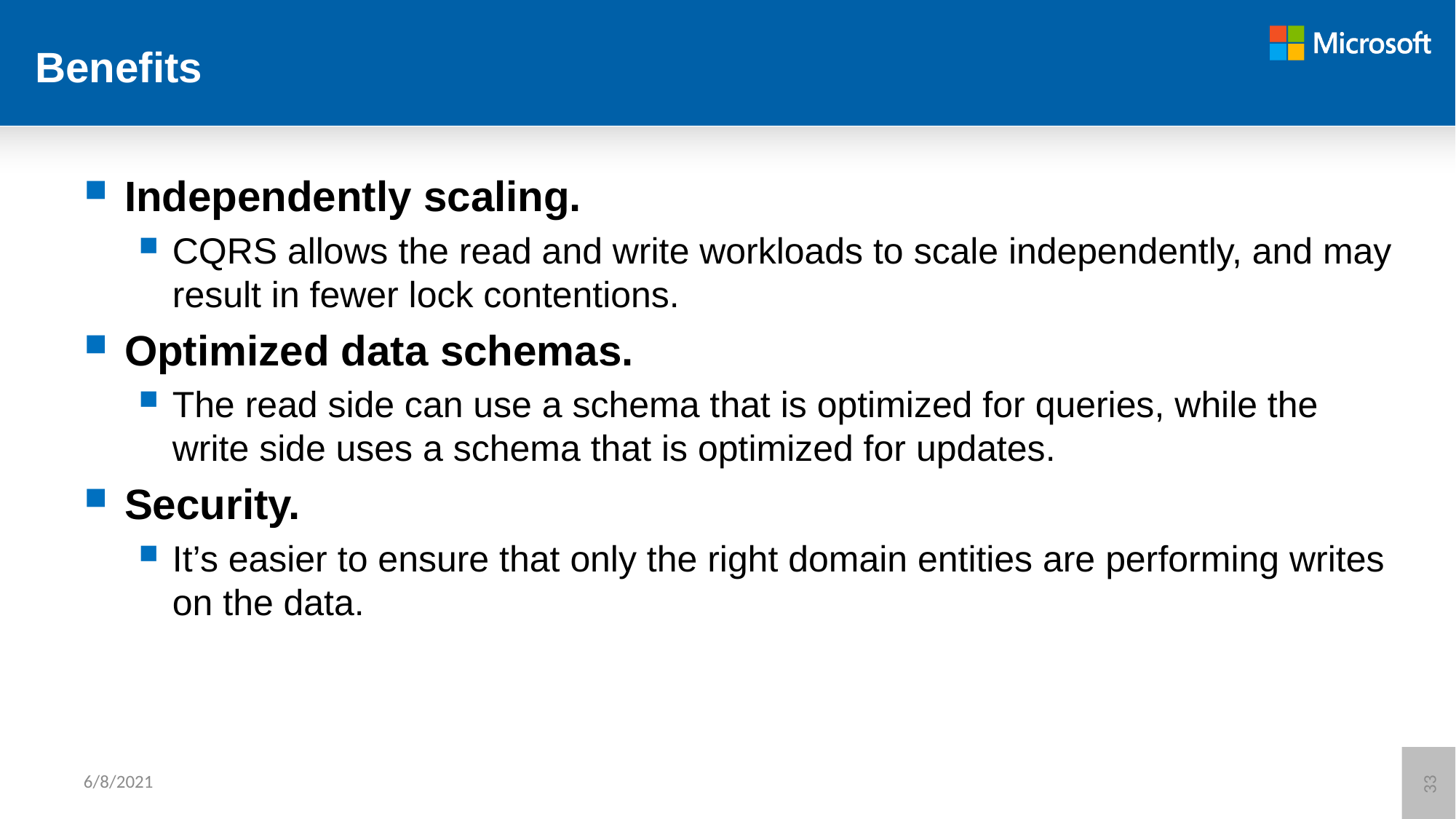

# Benefits
Independently scaling.
CQRS allows the read and write workloads to scale independently, and may result in fewer lock contentions.
Optimized data schemas.
The read side can use a schema that is optimized for queries, while the write side uses a schema that is optimized for updates.
Security.
It’s easier to ensure that only the right domain entities are performing writes on the data.
6/8/2021